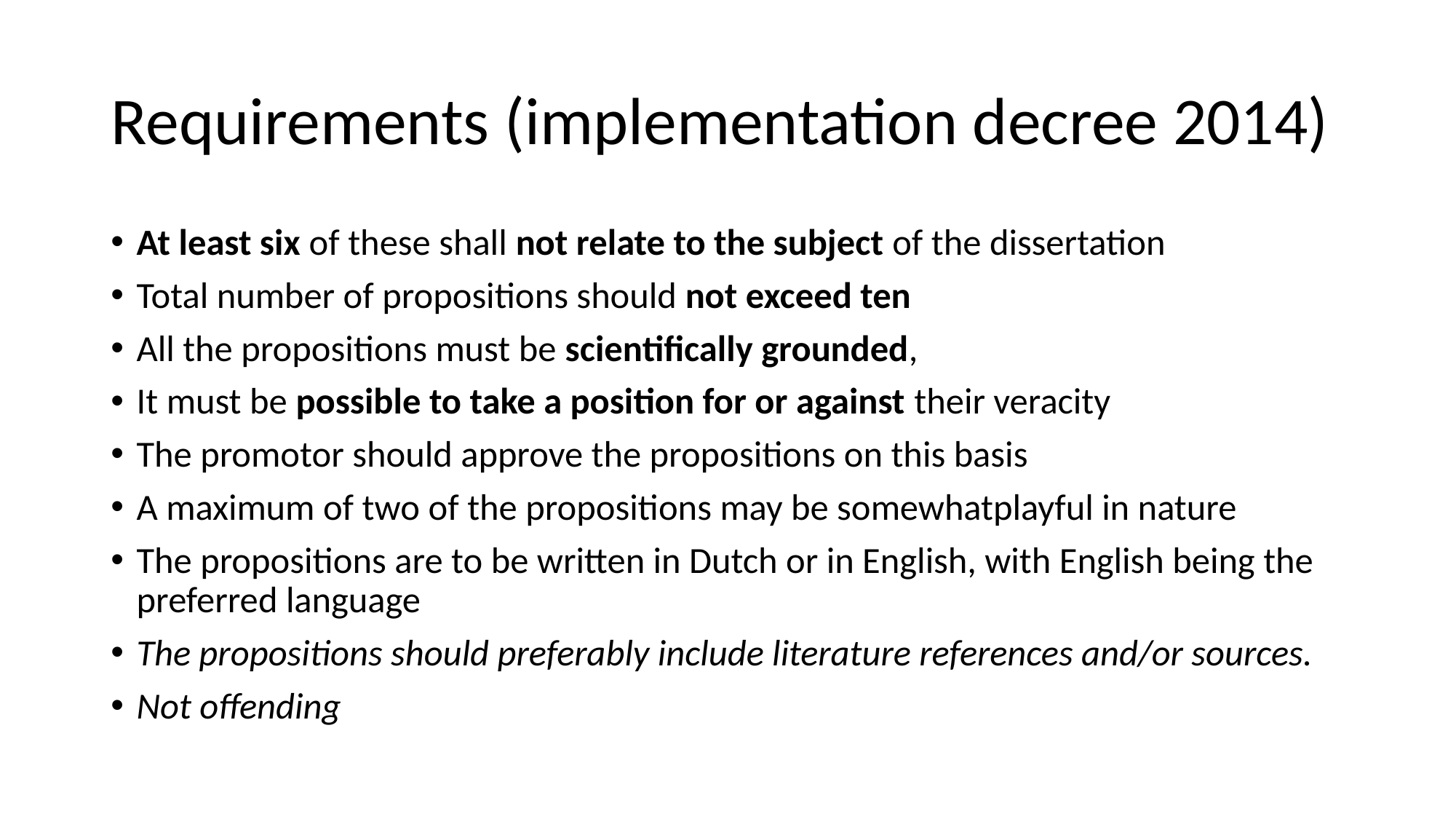

# Requirements (implementation decree 2014)
At least six of these shall not relate to the subject of the dissertation
Total number of propositions should not exceed ten
All the propositions must be scientifically grounded,
It must be possible to take a position for or against their veracity
The promotor should approve the propositions on this basis
A maximum of two of the propositions may be somewhatplayful in nature
The propositions are to be written in Dutch or in English, with English being the preferred language
The propositions should preferably include literature references and/or sources.
Not offending